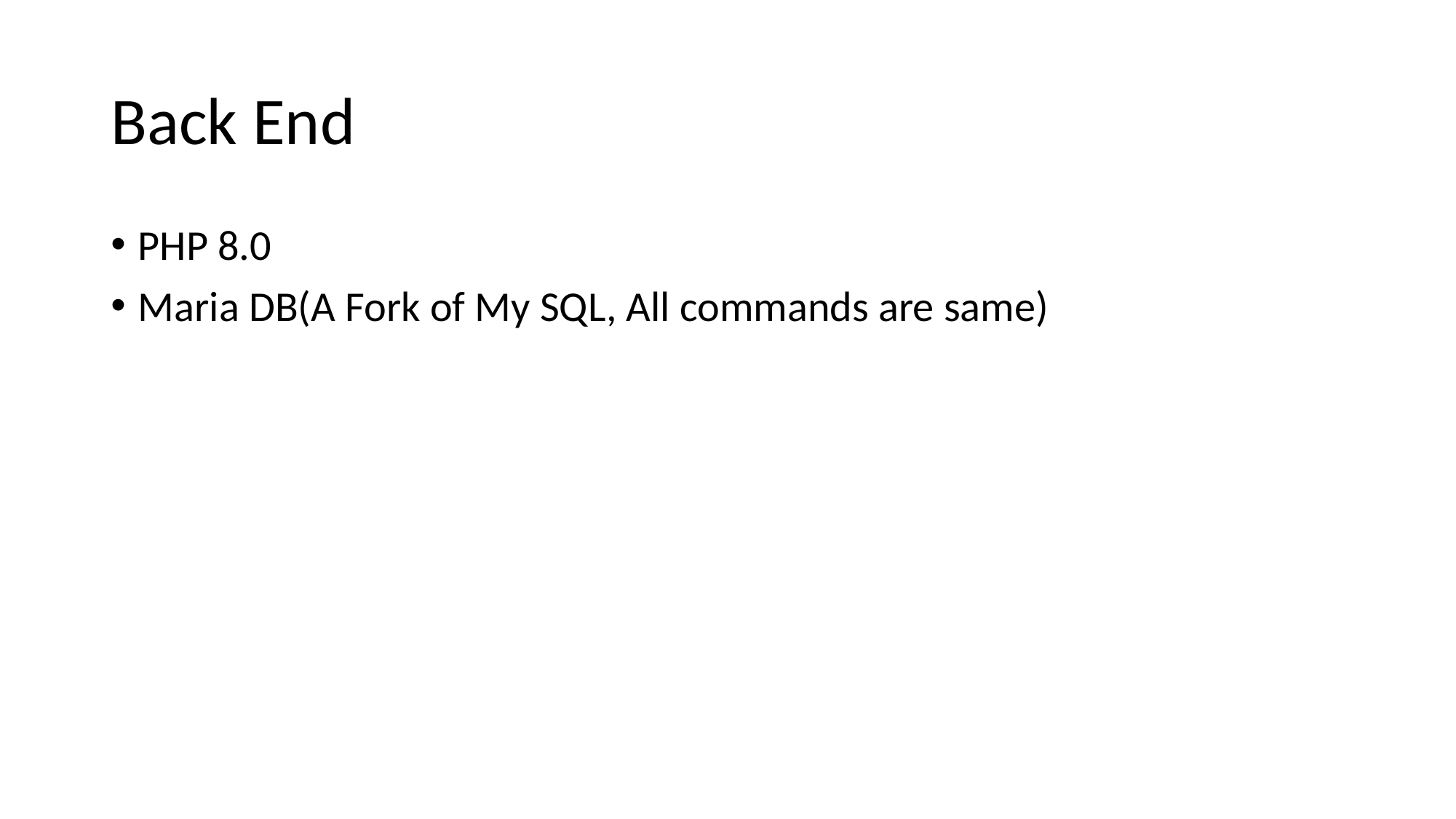

# Back End
PHP 8.0
Maria DB(A Fork of My SQL, All commands are same)